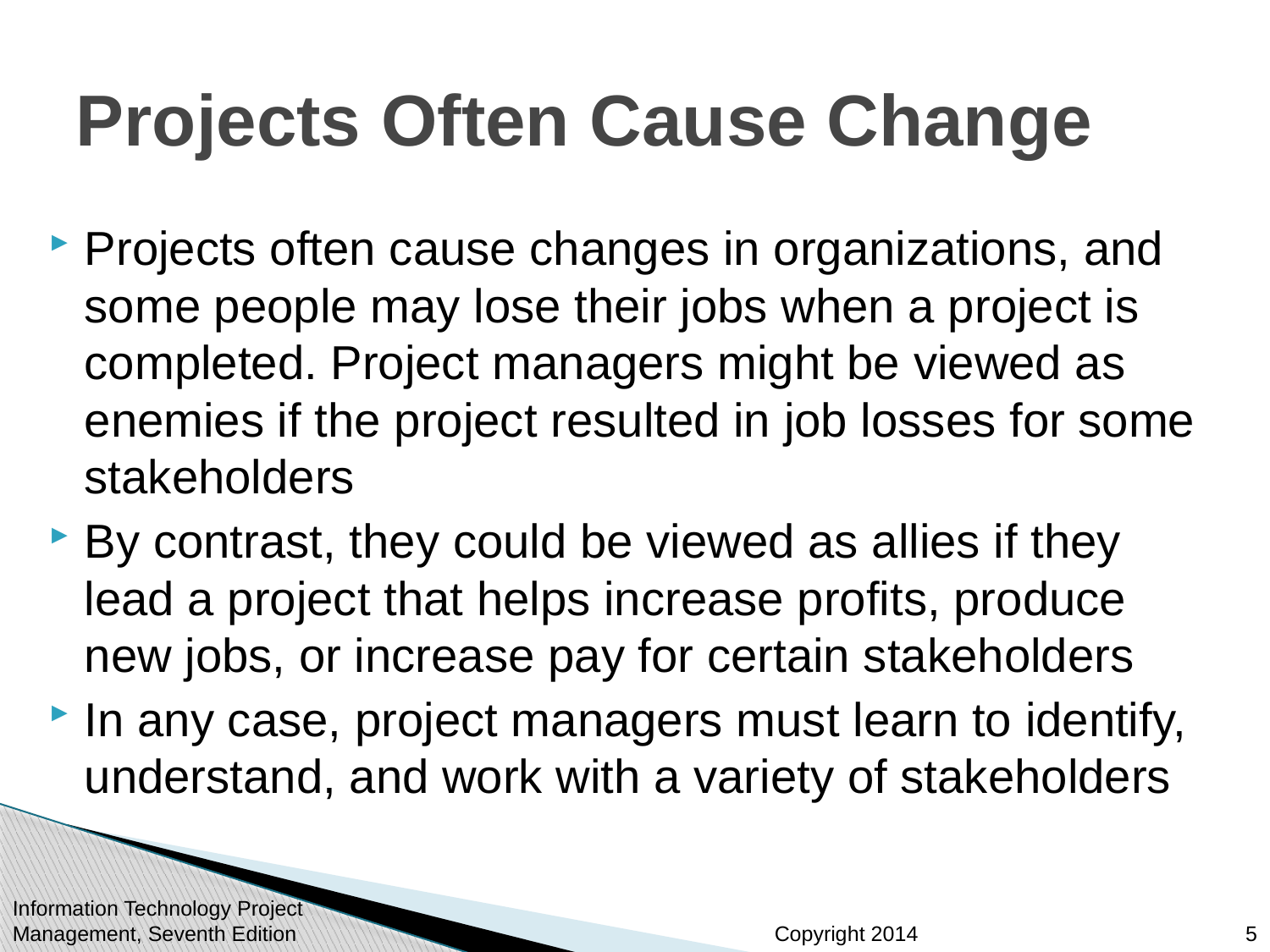

# Projects Often Cause Change
Projects often cause changes in organizations, and some people may lose their jobs when a project is completed. Project managers might be viewed as enemies if the project resulted in job losses for some stakeholders
By contrast, they could be viewed as allies if they lead a project that helps increase profits, produce new jobs, or increase pay for certain stakeholders
In any case, project managers must learn to identify, understand, and work with a variety of stakeholders
Information Technology Project Management, Seventh Edition
5